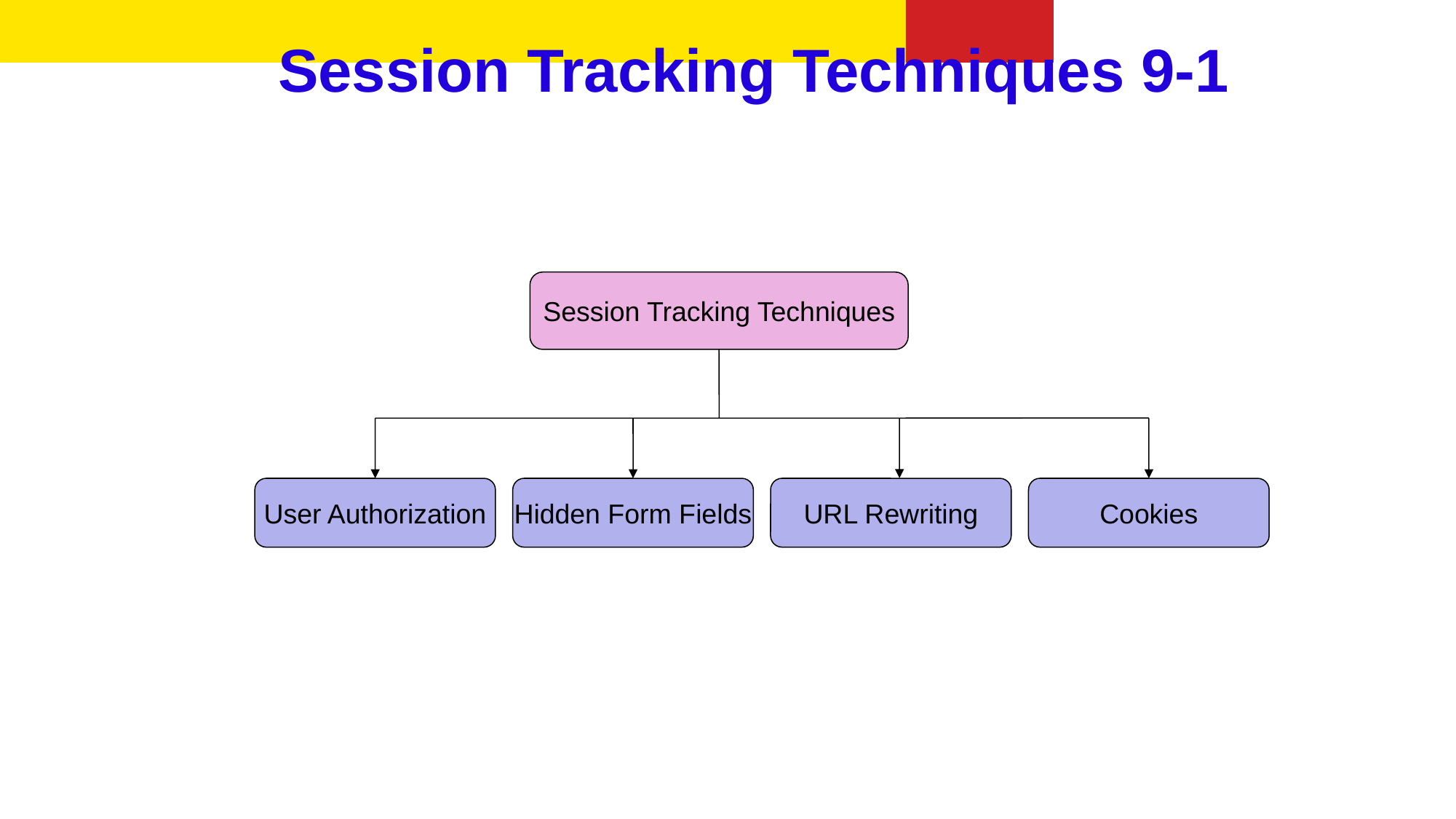

# Session Tracking Techniques 9-1
Session Tracking Techniques

User Authorization
Hidden Form Fields
URL Rewriting
Cookies